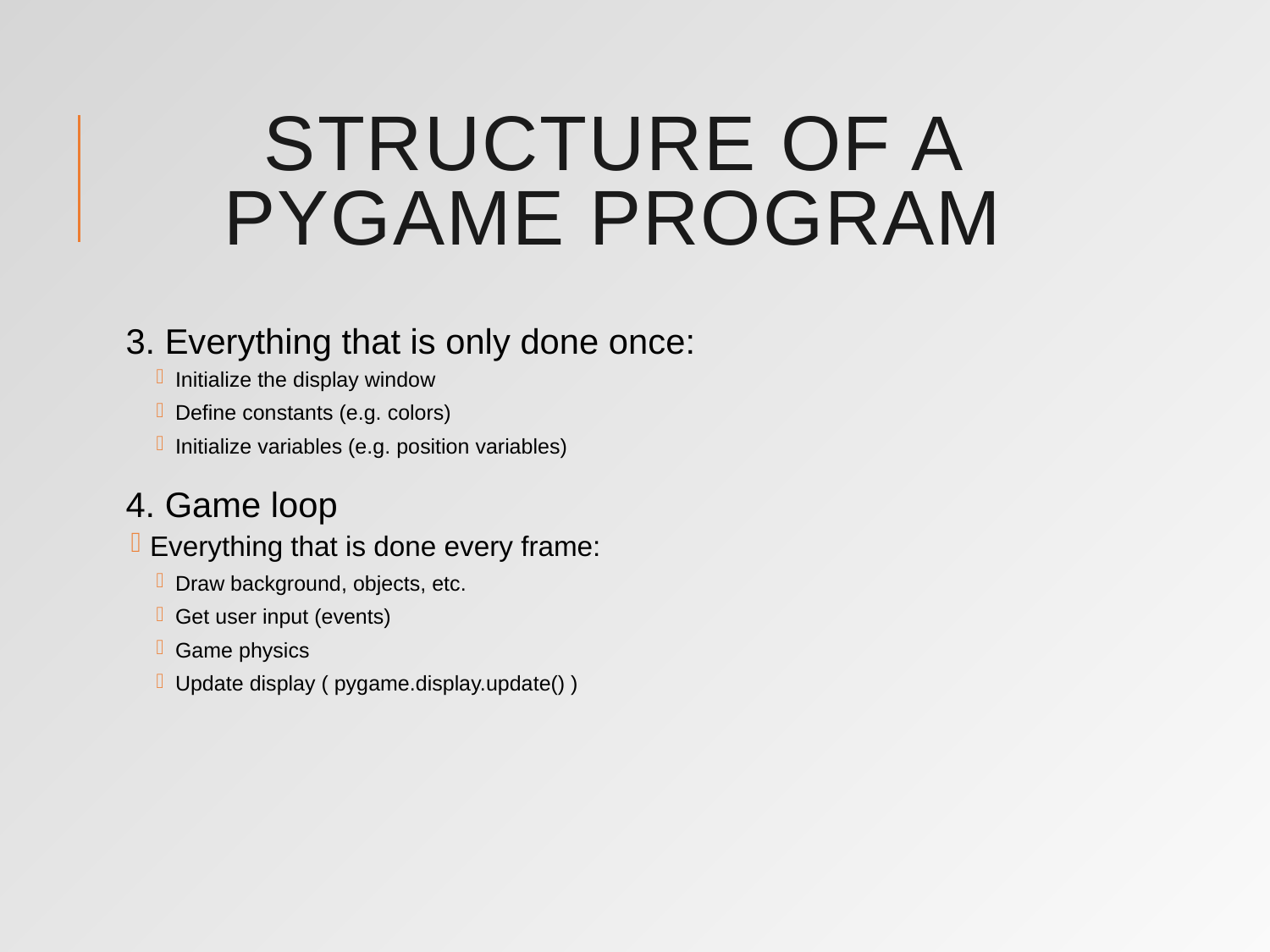

# Structure of a pygame program
3. Everything that is only done once:
Initialize the display window
Define constants (e.g. colors)
Initialize variables (e.g. position variables)
4. Game loop
Everything that is done every frame:
Draw background, objects, etc.
Get user input (events)
Game physics
Update display ( pygame.display.update() )